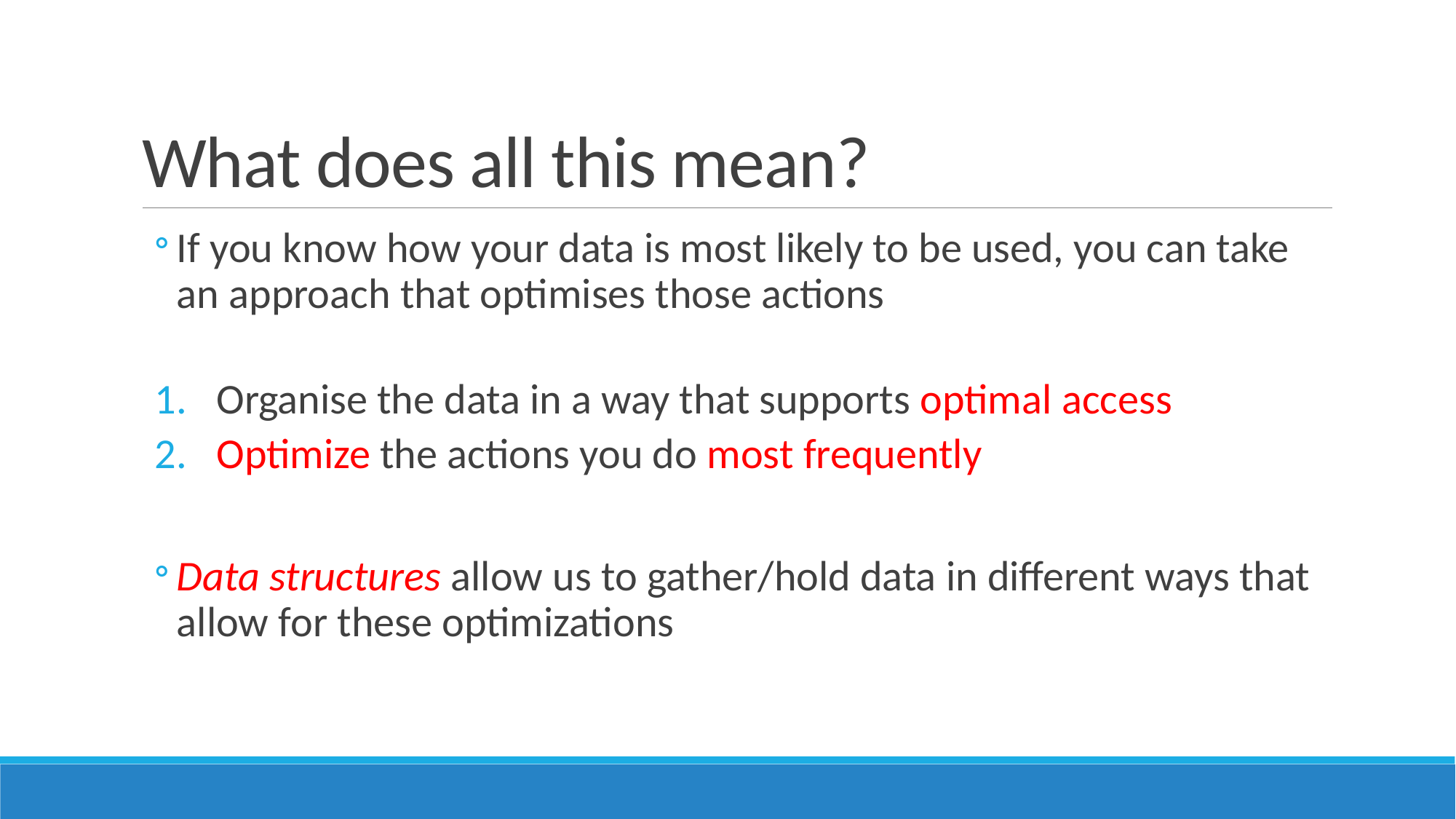

# What does all this mean?
If you know how your data is most likely to be used, you can take an approach that optimises those actions
Organise the data in a way that supports optimal access
Optimize the actions you do most frequently

Data structures allow us to gather/hold data in different ways that allow for these optimizations